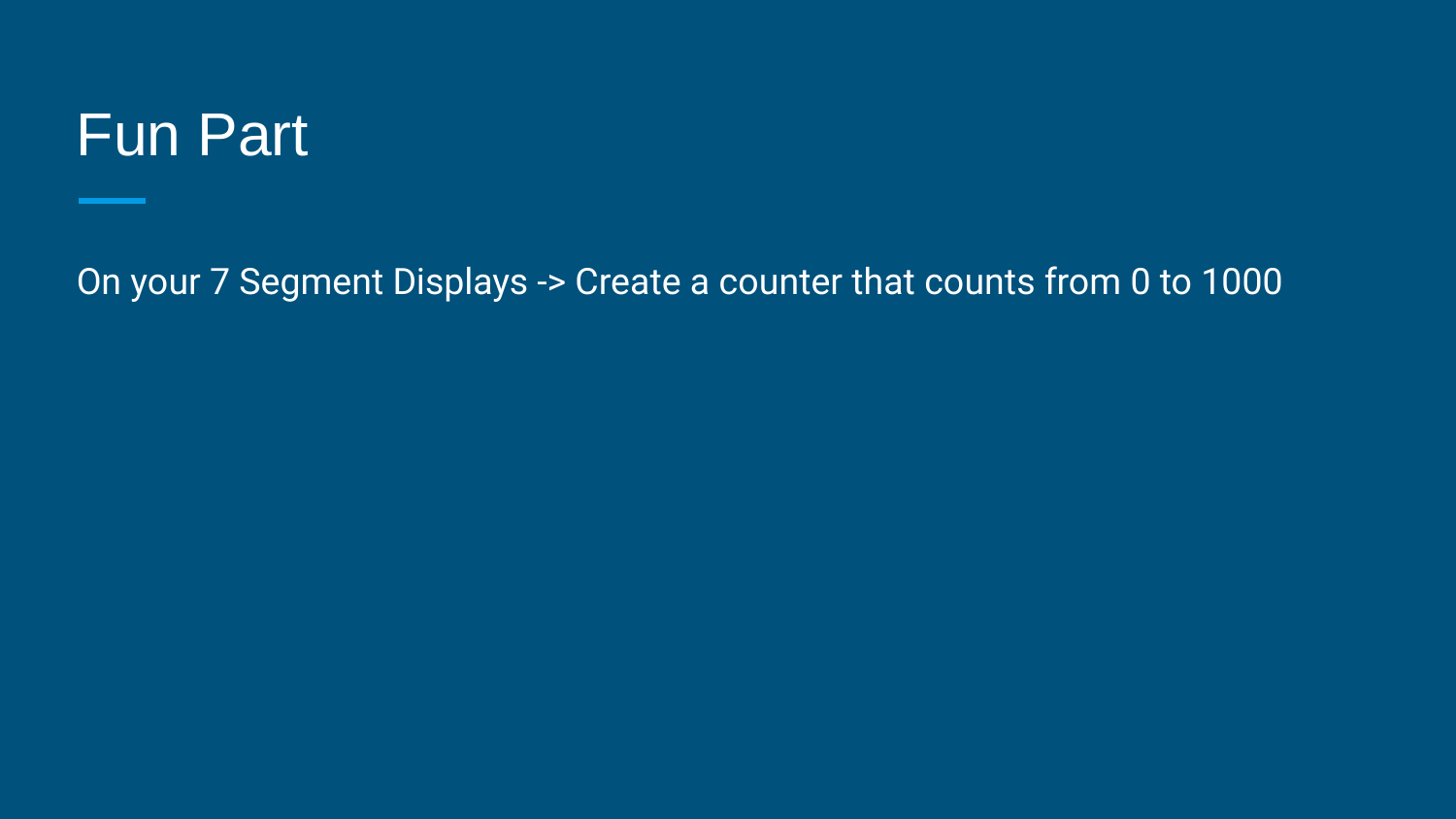

# Fun Part
On your 7 Segment Displays -> Create a counter that counts from 0 to 1000